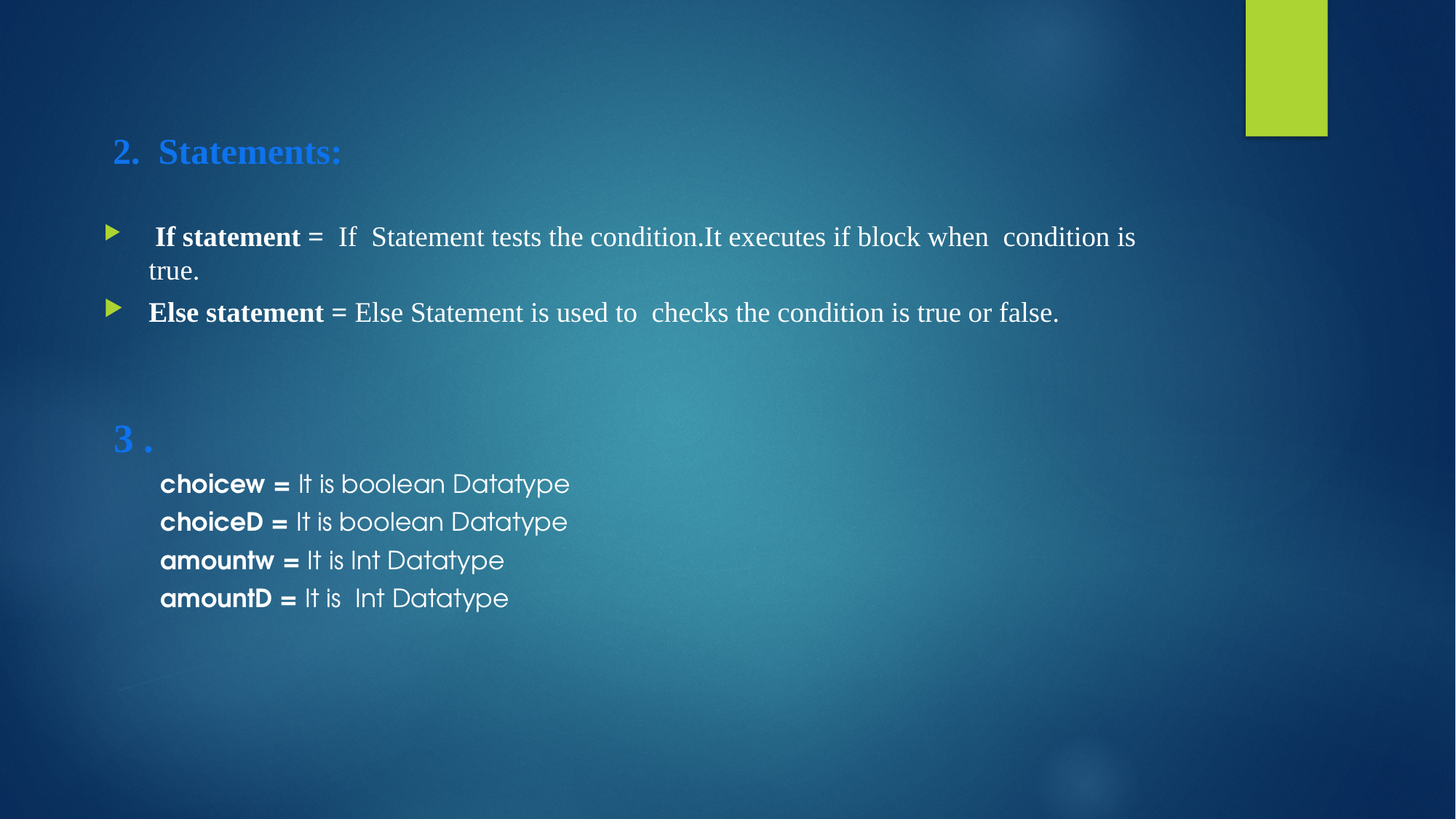

# 2.  Statements:

 If statement =  If  Statement tests the condition.It executes if block when  condition is true.
Else statement = Else Statement is used to  checks the condition is true or false.

 3 .
        choicew = It is boolean Datatype
        choiceD = It is boolean Datatype
        amountw = It is Int Datatype
        amountD = It is  Int Datatype